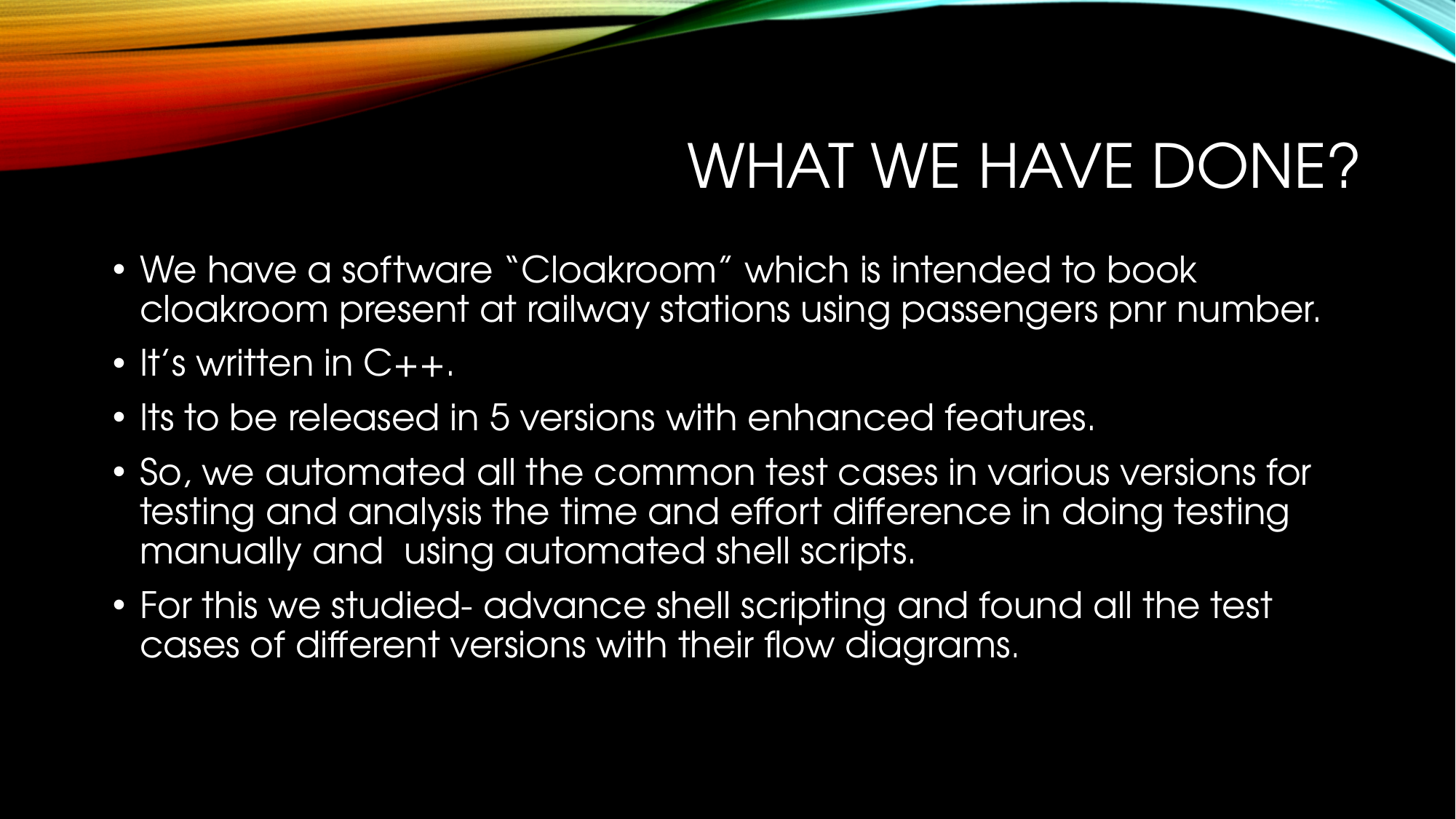

# WHAT WE HAVE DONE?
We have a software “Cloakroom” which is intended to book cloakroom present at railway stations using passengers pnr number.
It’s written in C++.
Its to be released in 5 versions with enhanced features.
So, we automated all the common test cases in various versions for testing and analysis the time and effort difference in doing testing manually and  using automated shell scripts.
For this we studied- advance shell scripting and found all the test cases of different versions with their flow diagrams.